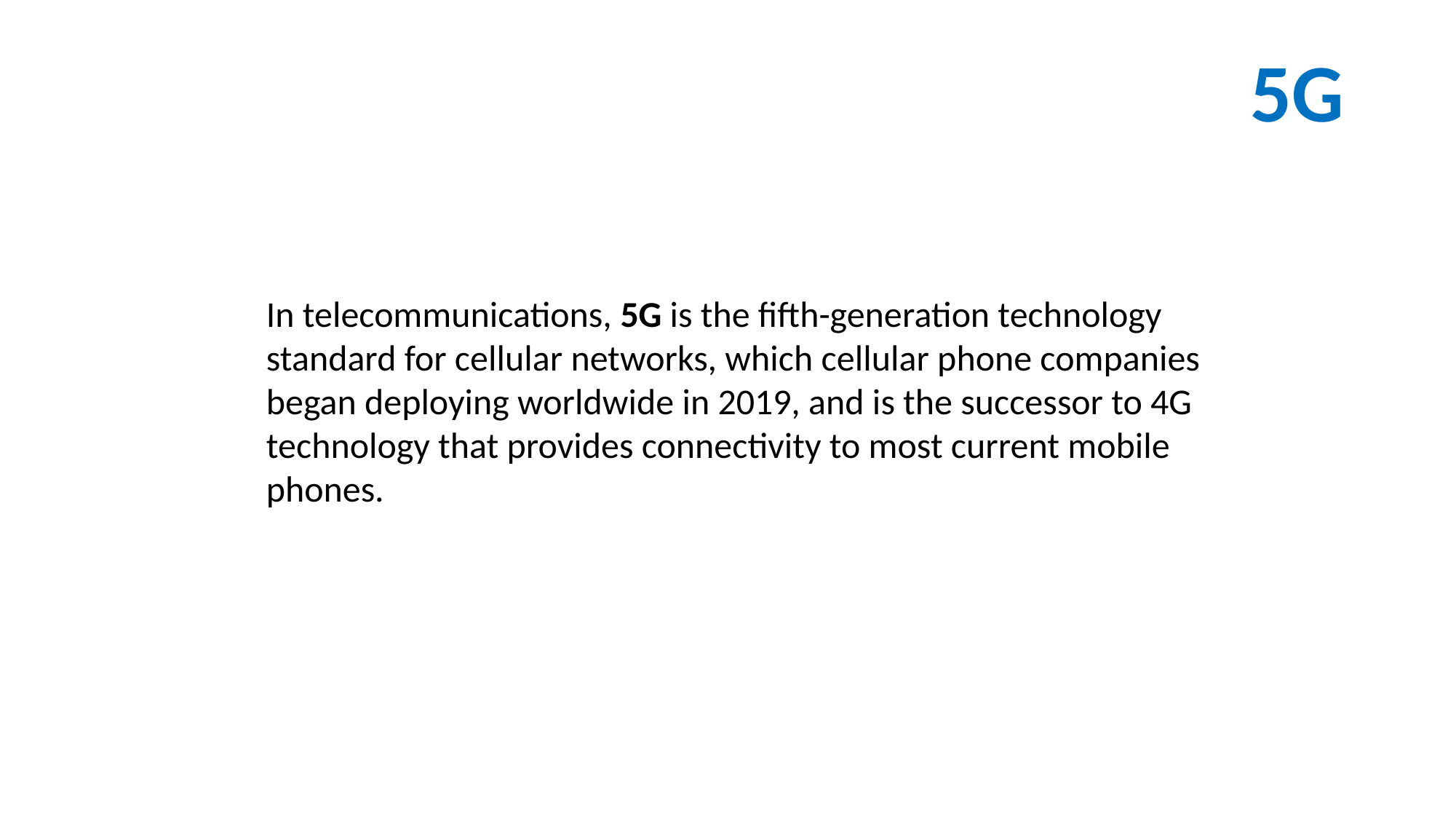

5G
In telecommunications, 5G is the fifth-generation technology standard for cellular networks, which cellular phone companies began deploying worldwide in 2019, and is the successor to 4G technology that provides connectivity to most current mobile phones.